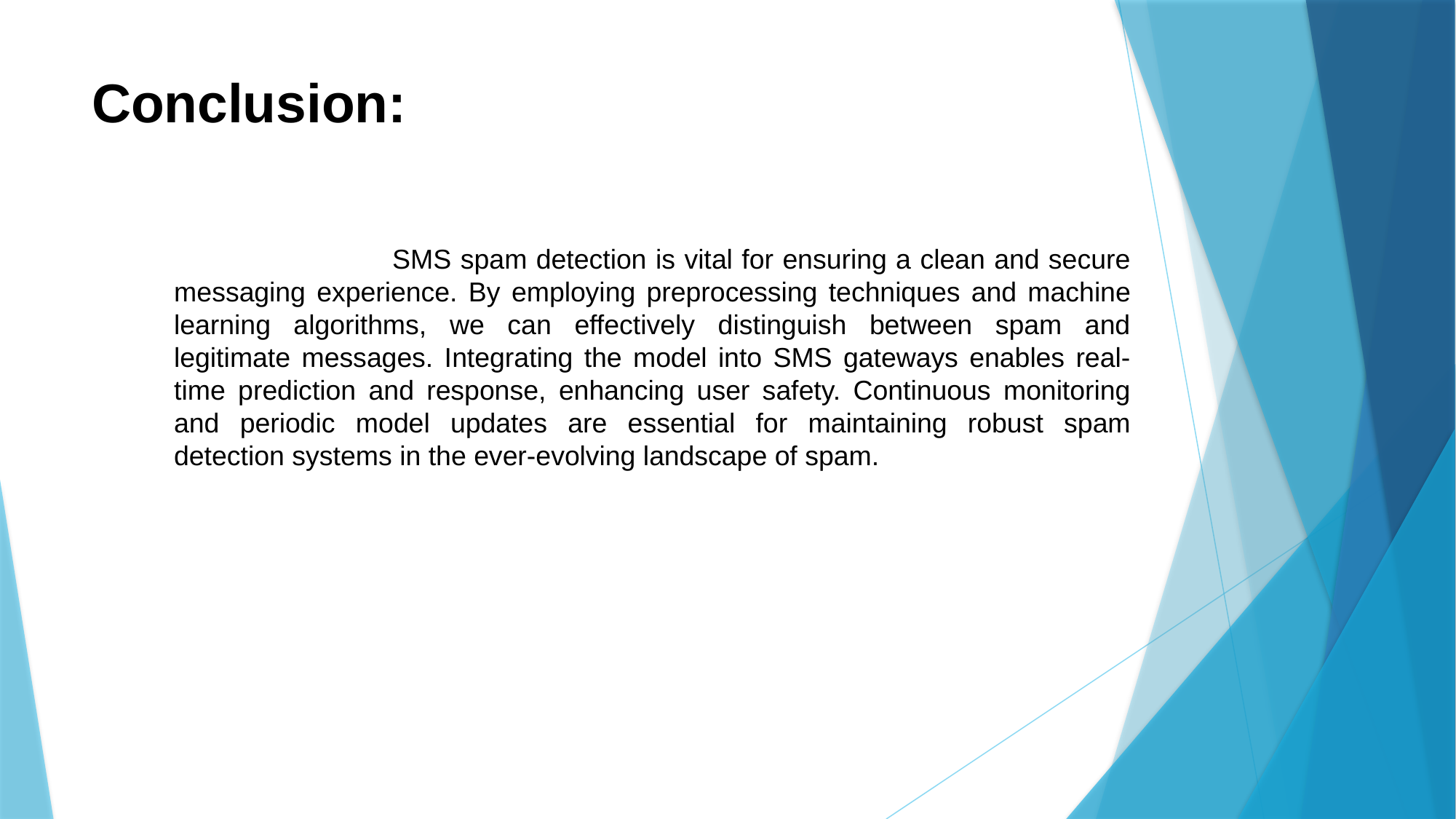

# Conclusion:
		SMS spam detection is vital for ensuring a clean and secure messaging experience. By employing preprocessing techniques and machine learning algorithms, we can effectively distinguish between spam and legitimate messages. Integrating the model into SMS gateways enables real-time prediction and response, enhancing user safety. Continuous monitoring and periodic model updates are essential for maintaining robust spam detection systems in the ever-evolving landscape of spam.